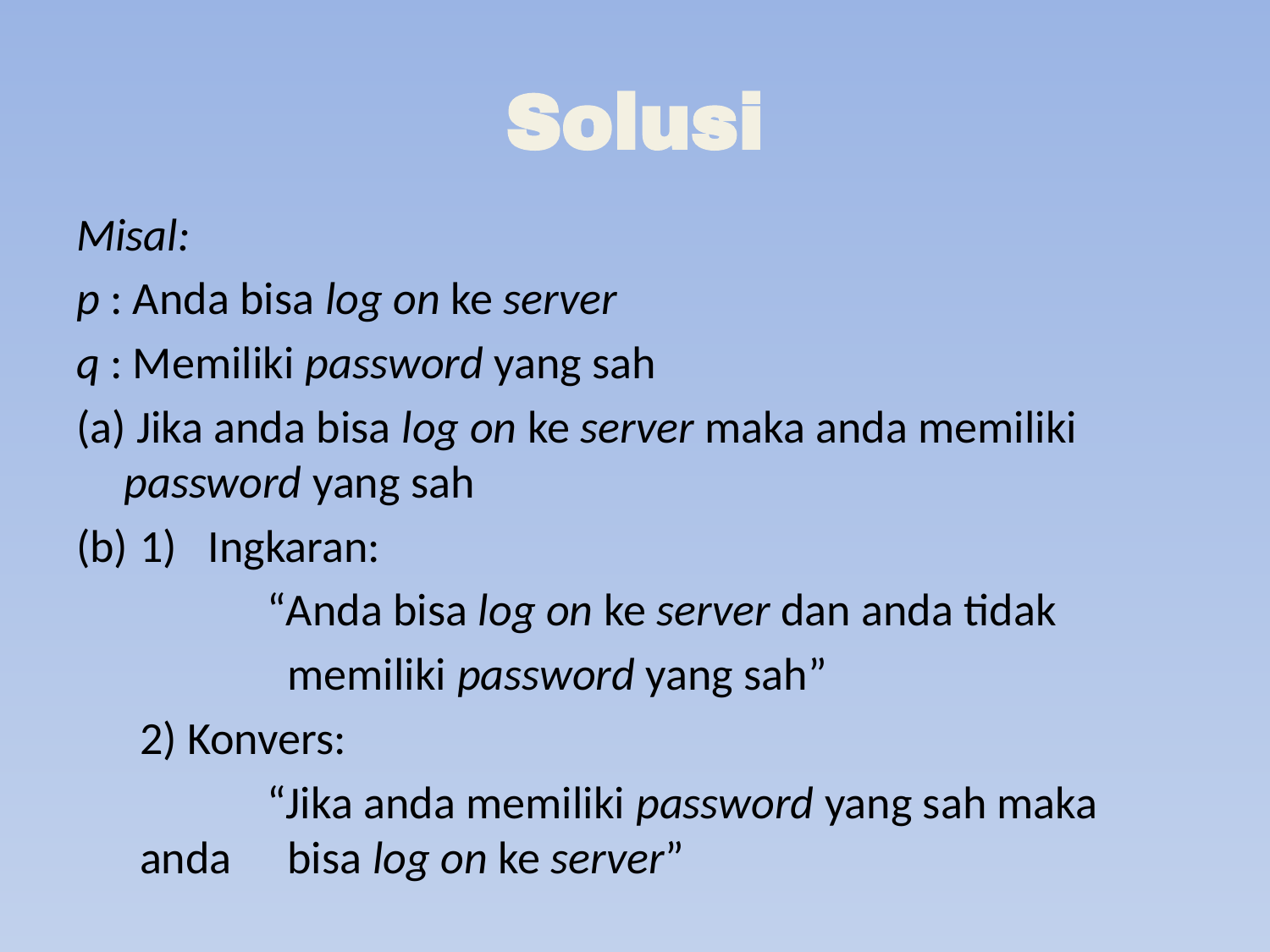

# Solusi
Misal:
p : Anda bisa log on ke server
q : Memiliki password yang sah
(a) Jika anda bisa log on ke server maka anda memiliki password yang sah
1)   Ingkaran:
		“Anda bisa log on ke server dan anda tidak
		  memiliki password yang sah”
	2) Konvers:
		“Jika anda memiliki password yang sah maka anda 	  bisa log on ke server”
20